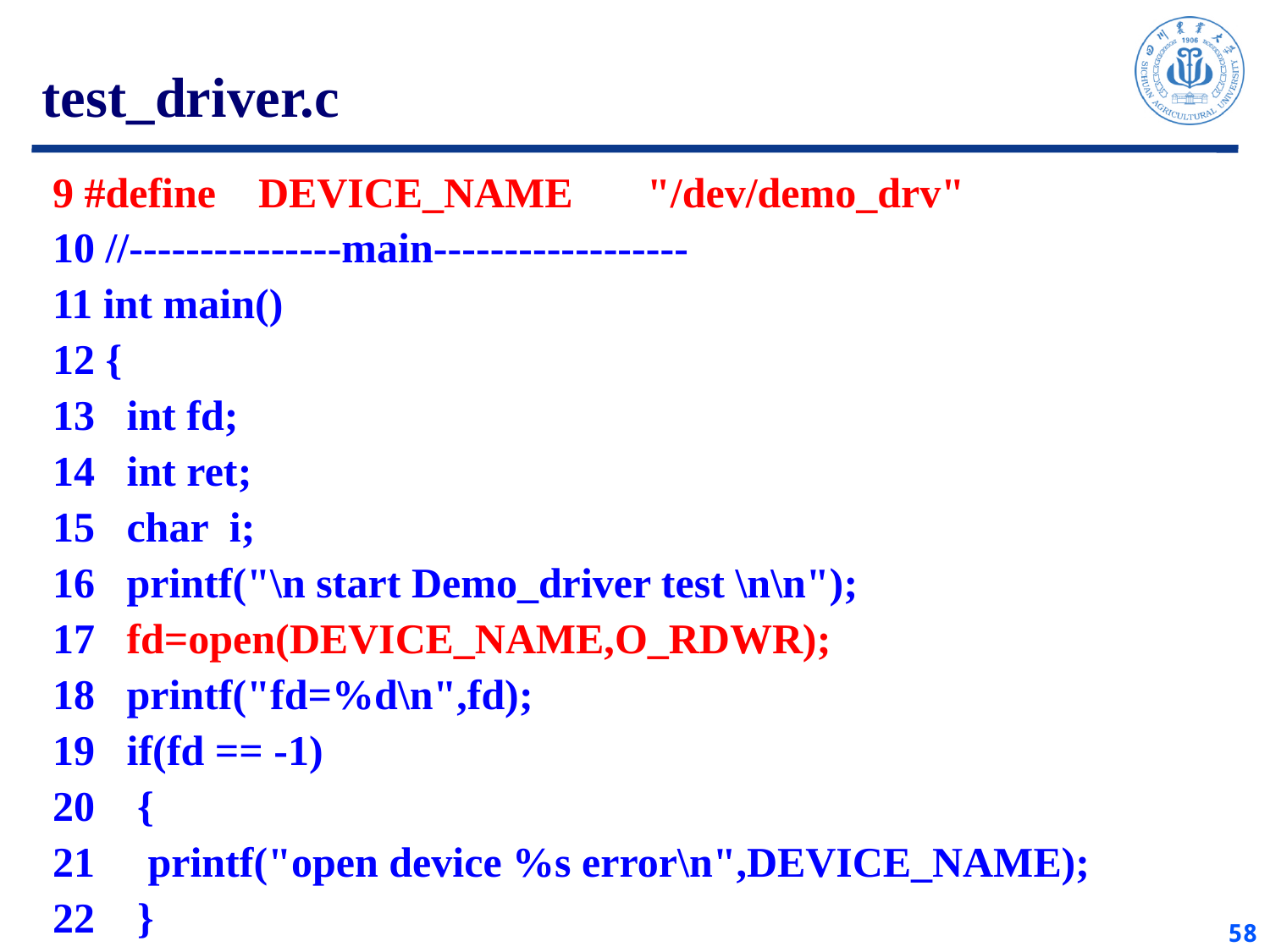

test_driver.c
 9 #define    DEVICE_NAME       "/dev/demo_drv"
 10 //---------------main------------------
 11 int main()
 12 {
 13   int fd;
 14   int ret;
 15   char  i;
 16   printf("\n start Demo_driver test \n\n");
 17   fd=open(DEVICE_NAME,O_RDWR);
 18   printf("fd=%d\n",fd);
 19   if(fd == -1)
 20    {
 21     printf("open device %s error\n",DEVICE_NAME);
 22    }